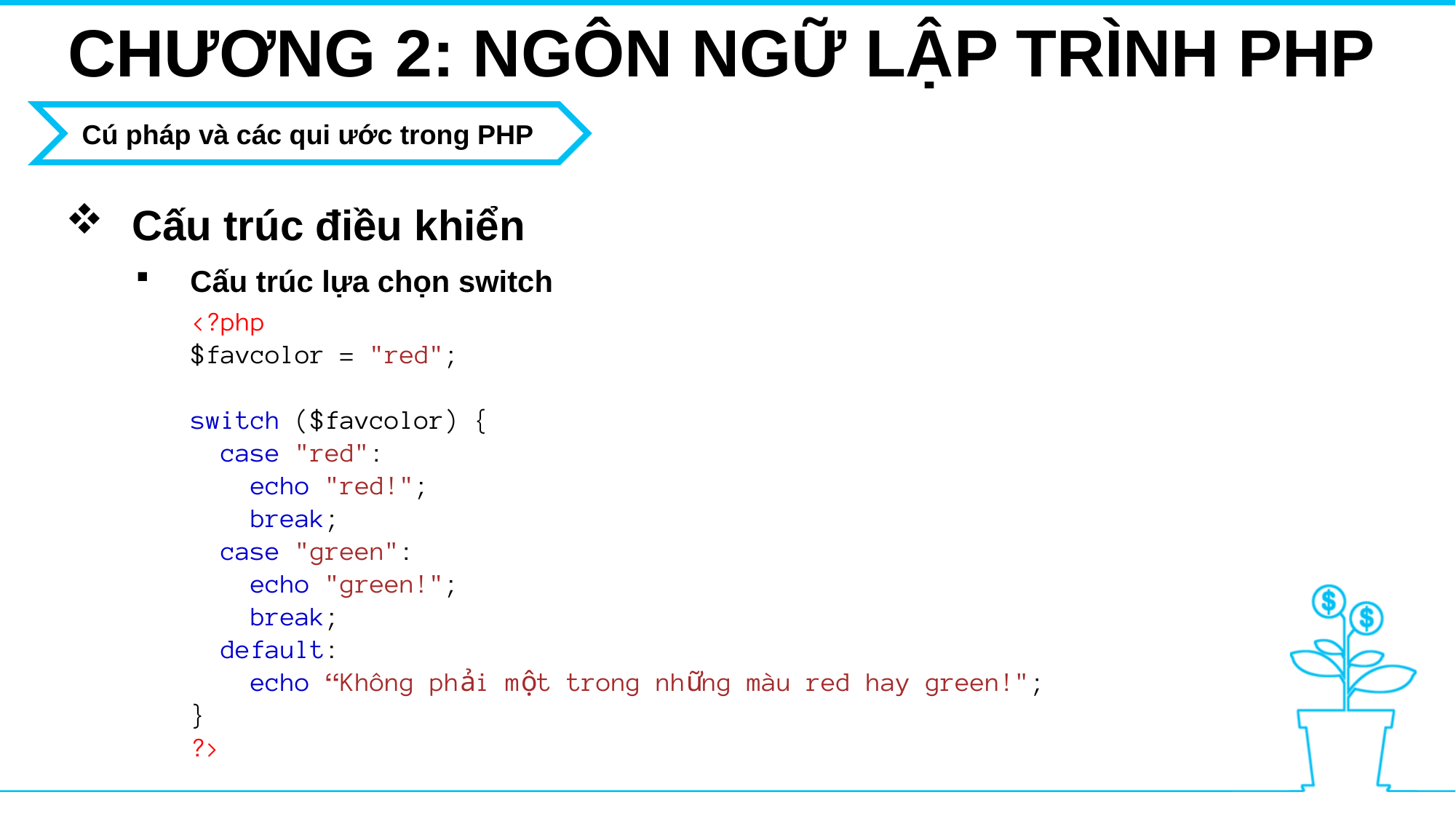

CHƯƠNG 2: NGÔN NGỮ LẬP TRÌNH PHP
Cú pháp và các qui ước trong PHP
 Cấu trúc điều khiển
Cấu trúc lựa chọn switch
<?php
$favcolor = "red";
switch ($favcolor) {
  case "red":
    echo "red!";
    break;
  case "green":
    echo "green!";
    break;
  default:
    echo “Không phải một trong những màu red hay green!";
}
?>